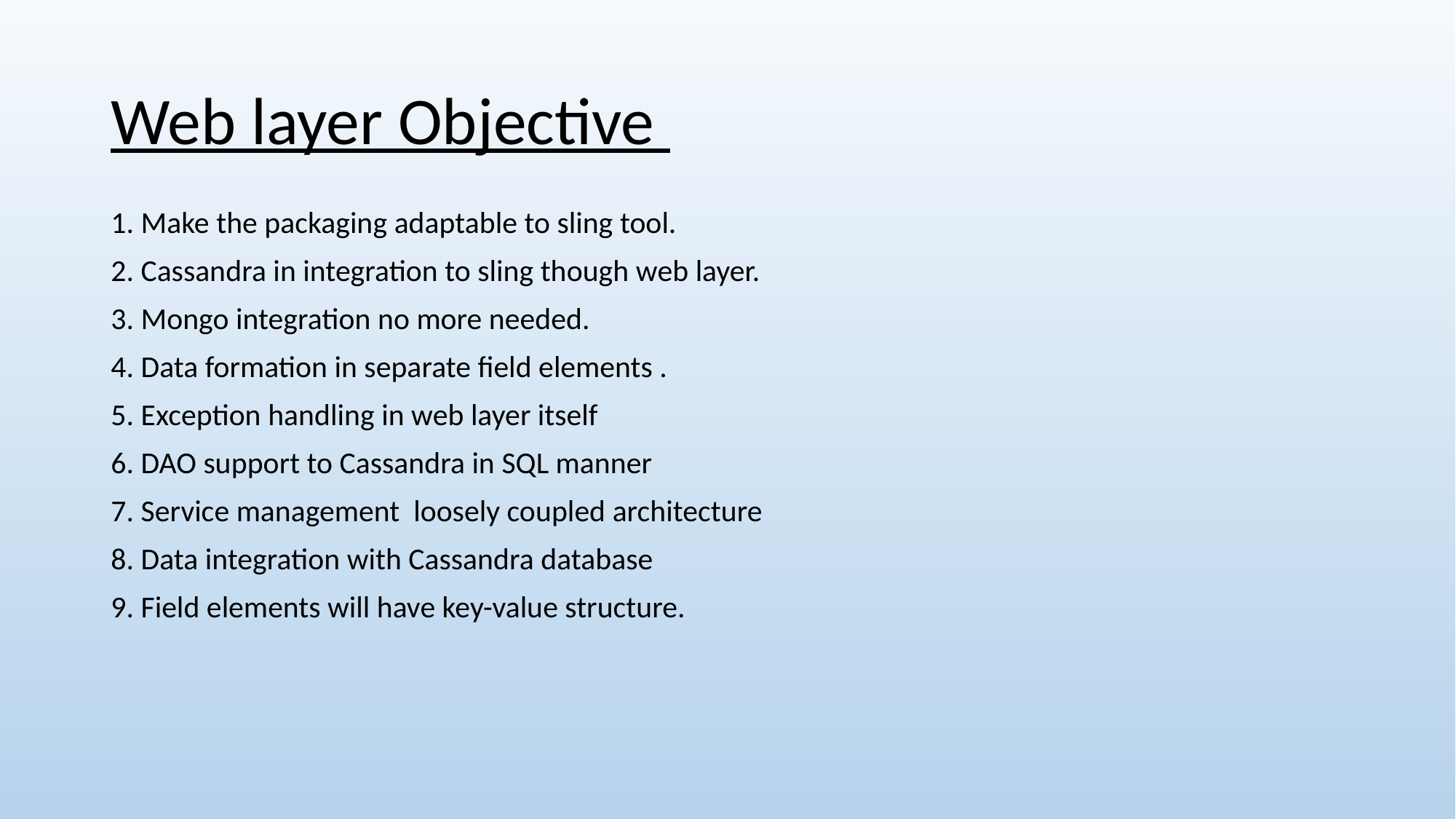

# Web layer Objective
1. Make the packaging adaptable to sling tool.
2. Cassandra in integration to sling though web layer.
3. Mongo integration no more needed.
4. Data formation in separate field elements .
5. Exception handling in web layer itself
6. DAO support to Cassandra in SQL manner
7. Service management  loosely coupled architecture
8. Data integration with Cassandra database
9. Field elements will have key-value structure.